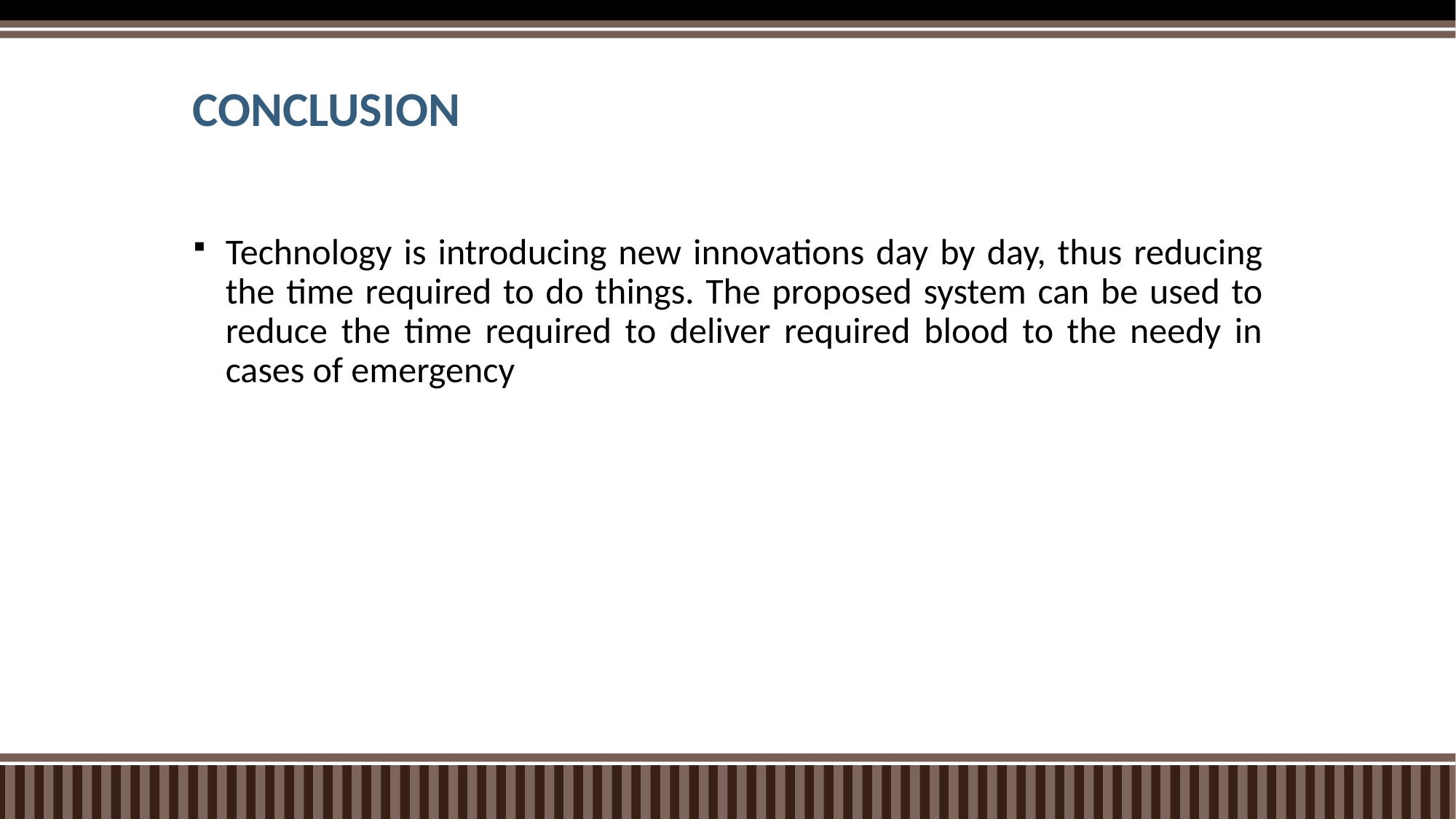

# CONCLUSION
Technology is introducing new innovations day by day, thus reducing the time required to do things. The proposed system can be used to reduce the time required to deliver required blood to the needy in cases of emergency